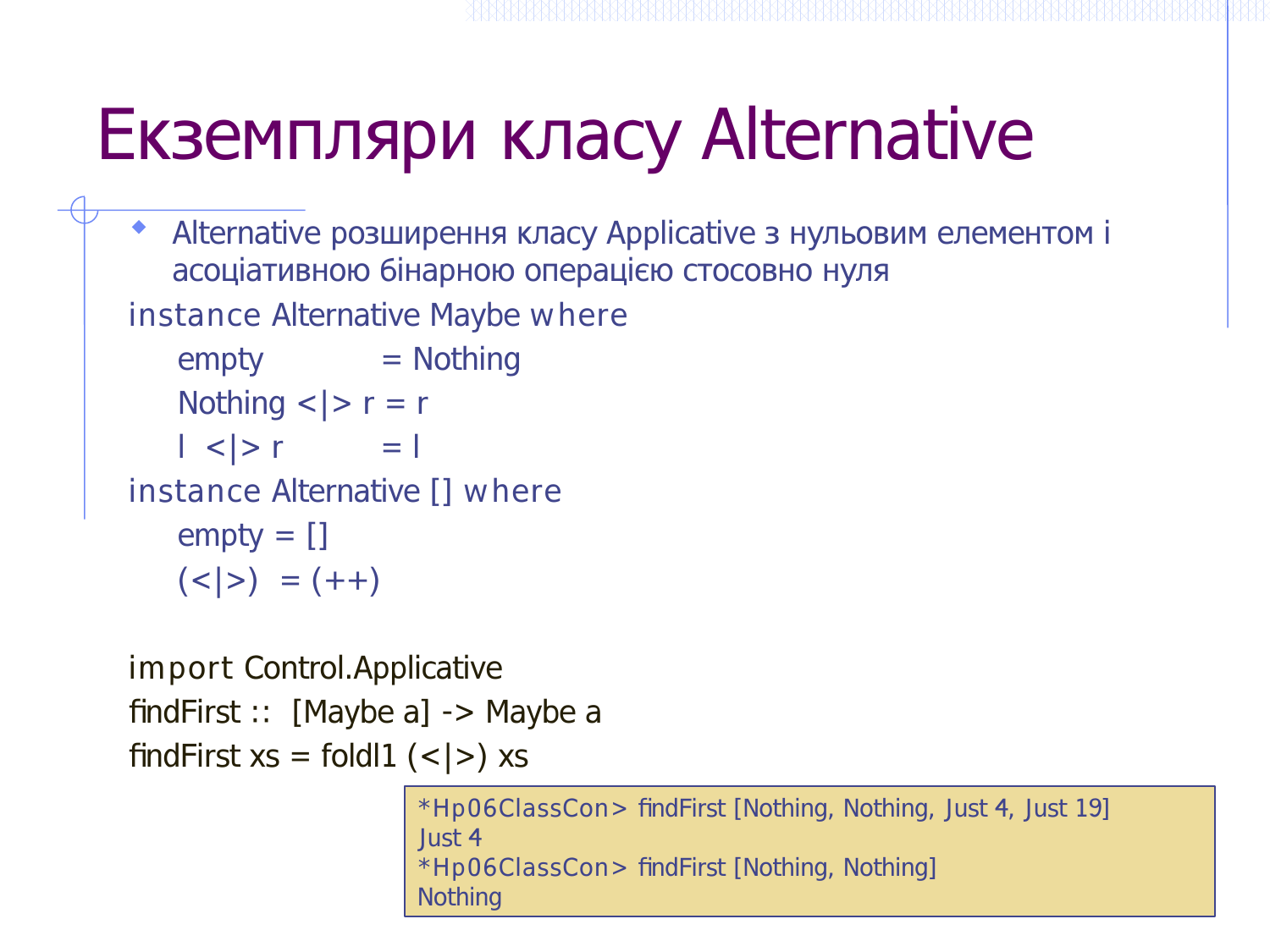

# Екземпляри класу Alternative
Alternative розширення класу Applicative з нульовим елементом і асоціативною бінарною операцією стосовно нуля
instance Alternative Maybe where
     empty            = Nothing
     Nothing <|> r = r
     l  <|> r          = l
instance Alternative [] where
     empty = []
     (<|>)  = (++)

import Control.Applicative
findFirst ::  [Maybe a] -> Maybe a
findFirst xs = foldl1 (<|>) xs

*Hp06ClassCon> findFirst [Nothing, Nothing, Just 4, Just 19]
Just 4
*Hp06ClassCon> findFirst [Nothing, Nothing]
Nothing